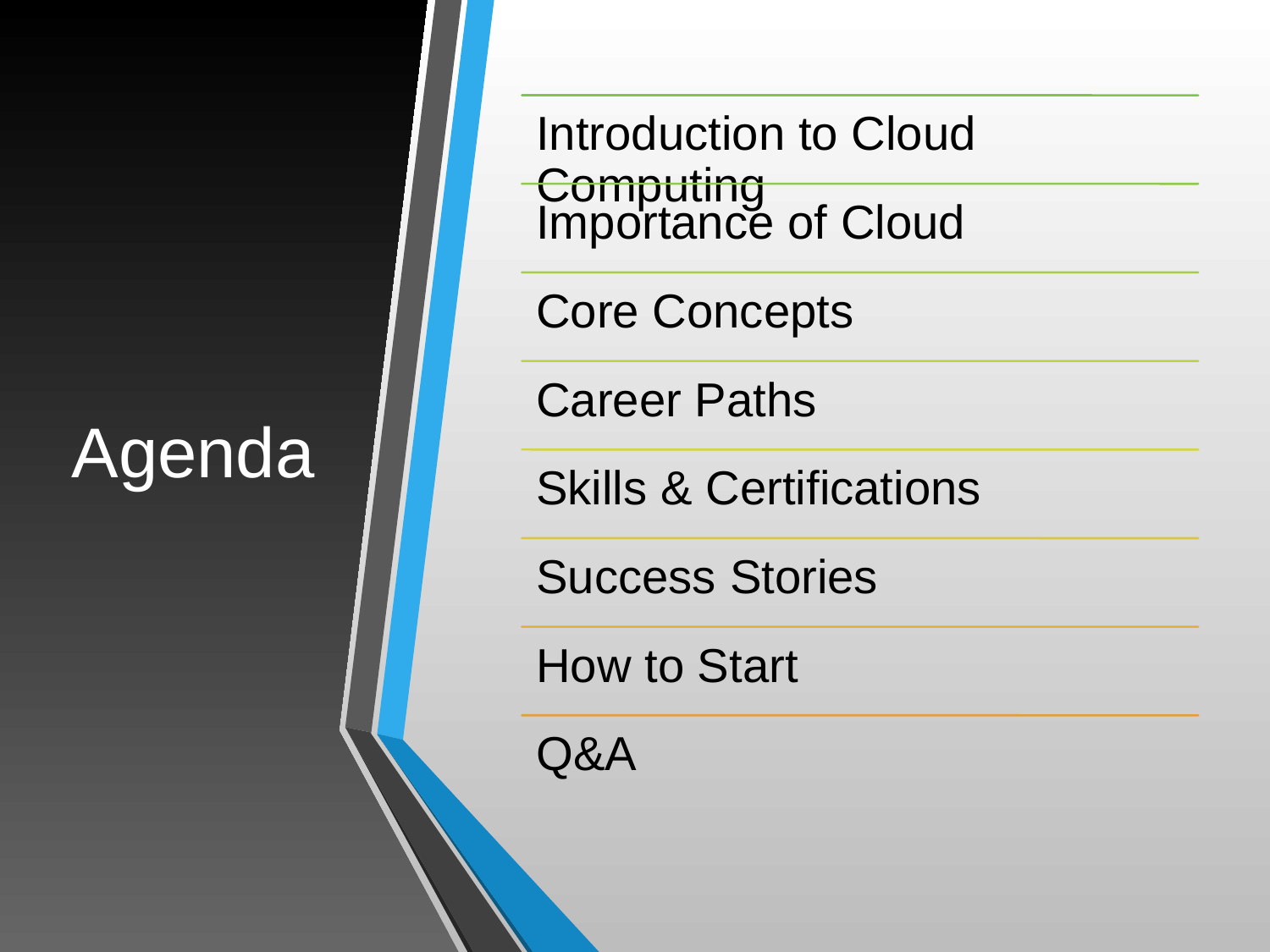

# Agenda
Introduction to Cloud Computing
Importance of Cloud
Core Concepts
Career Paths
Skills & Certifications
Success Stories
How to Start
Q&A